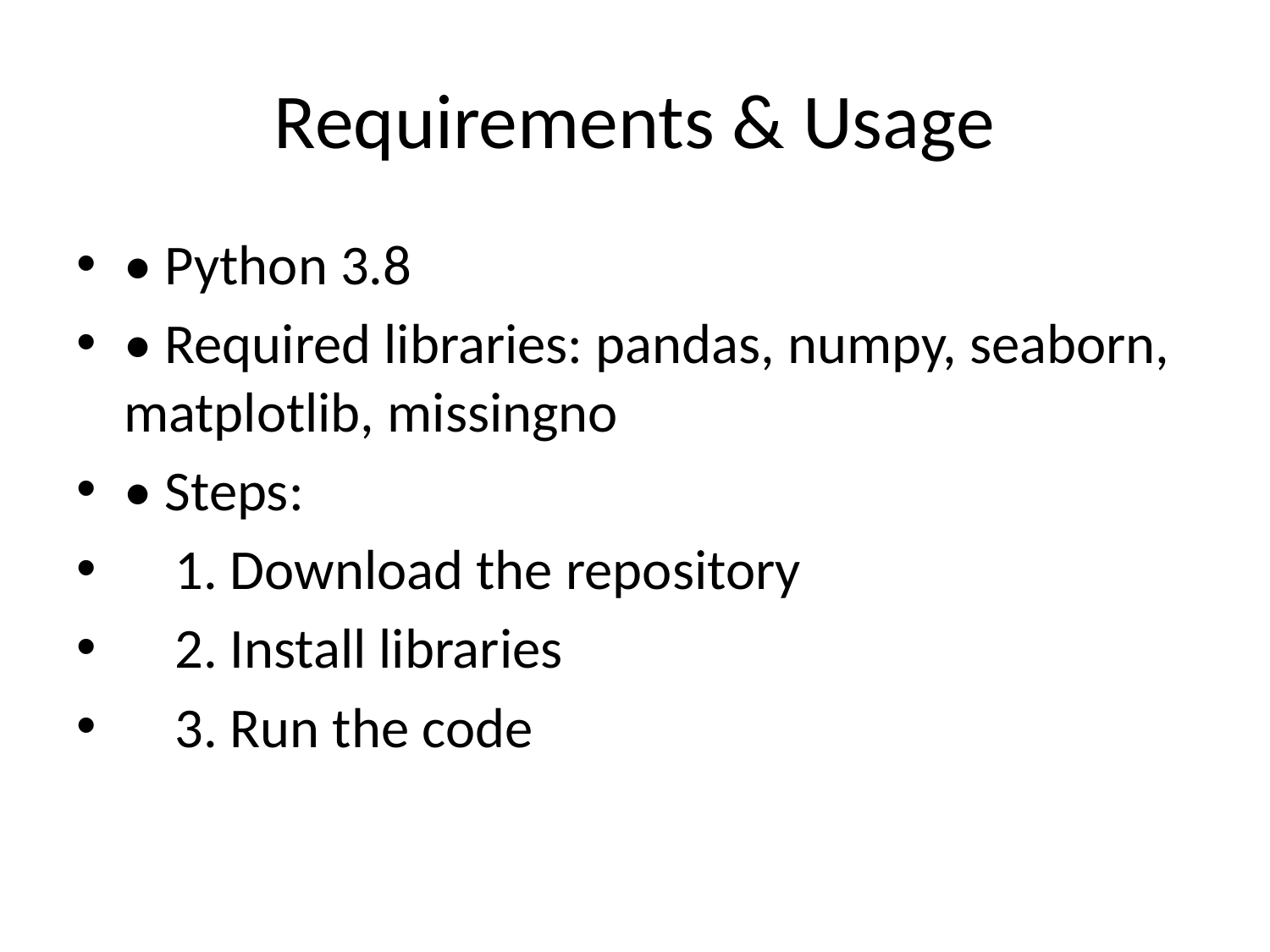

# Requirements & Usage
• Python 3.8
• Required libraries: pandas, numpy, seaborn, matplotlib, missingno
• Steps:
    1. Download the repository
    2. Install libraries
    3. Run the code